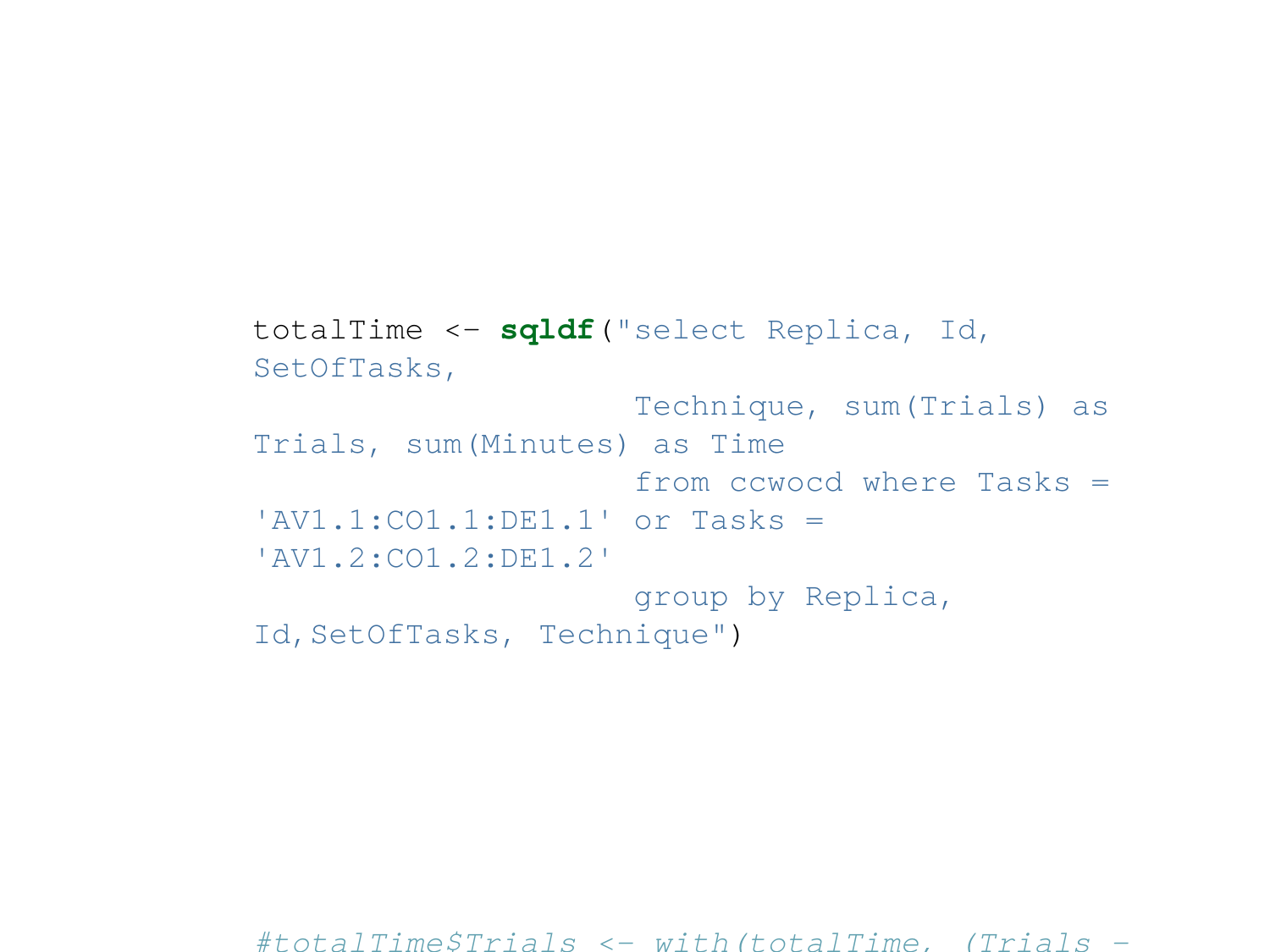

totalTime <- sqldf("select Replica, Id, SetOfTasks,
                    Technique, sum(Trials) as Trials, sum(Minutes) as Time
                    from ccwocd where Tasks = 'AV1.1:CO1.1:DE1.1' or Tasks = 'AV1.2:CO1.2:DE1.2'
                    group by Replica, Id,SetOfTasks, Technique")
#totalTime$Trials <- with(totalTime, (Trials - min(Trials)) / (max(Trials) - min(Trials)))
#totalTime$Time <- with(totalTime, (Time - min(Time)) / (max(Time) - min(Time)))
#totalTime$Trials <- with(totalTime, sqrt(Trials))
#totalTime$Time <- with(totalTime, sqrt(Time))
totalTime$Time <- with(totalTime, log2(Time))
totalTime$Replica = as.factor(totalTime$Replica)
totalTime$Id = as.factor(totalTime$Id)
totalTime$SetOfTasks = as.factor(totalTime$SetOfTasks)
totalTime$Technique = as.factor(totalTime$Technique)
totalTime.gvlma = gvlma(lm(Time ~ Technique, data=totalTime))
summary(totalTime.gvlma)
##
## Call:
## lm(formula = Time ~ Technique, data = totalTime)
##
## Residuals:
##     Min      1Q  Median      3Q     Max
## -1.1119 -0.5229  0.1858  0.3257  1.1251
##
## Coefficients:
##                       Estimate Std. Error t value Pr(>|t|)
## (Intercept)             4.2066     0.1609  26.147   <2e-16 ***
## TechniqueWithout Atom  -0.2873     0.2275  -1.263    0.217
## ---
## Signif. codes:  0 '***' 0.001 '**' 0.01 '*' 0.05 '.' 0.1 ' ' 1
##
## Residual standard error: 0.6231 on 28 degrees of freedom
## Multiple R-squared:  0.05387,    Adjusted R-squared:  0.02008
## F-statistic: 1.594 on 1 and 28 DF,  p-value: 0.2171
##
##
## ASSESSMENT OF THE LINEAR MODEL ASSUMPTIONS
## USING THE GLOBAL TEST ON 4 DEGREES-OF-FREEDOM:
## Level of Significance =  0.05
##
## Call:
##  gvlma(x = lm(Time ~ Technique, data = totalTime))
##
##                        Value p-value                Decision
## Global Stat        2.611e+00  0.6249 Assumptions acceptable.
## Skewness           2.499e-01  0.6171 Assumptions acceptable.
## Kurtosis           9.031e-01  0.3419 Assumptions acceptable.
## Link Function      1.105e-15  1.0000 Assumptions acceptable.
## Heteroscedasticity 1.458e+00  0.2272 Assumptions acceptable.
summary(aov(lm(Time ~ Technique, data=totalTime)))
##             Df Sum Sq Mean Sq F value Pr(>F)
## Technique    1  0.619  0.6189   1.594  0.217
## Residuals   28 10.870  0.3882